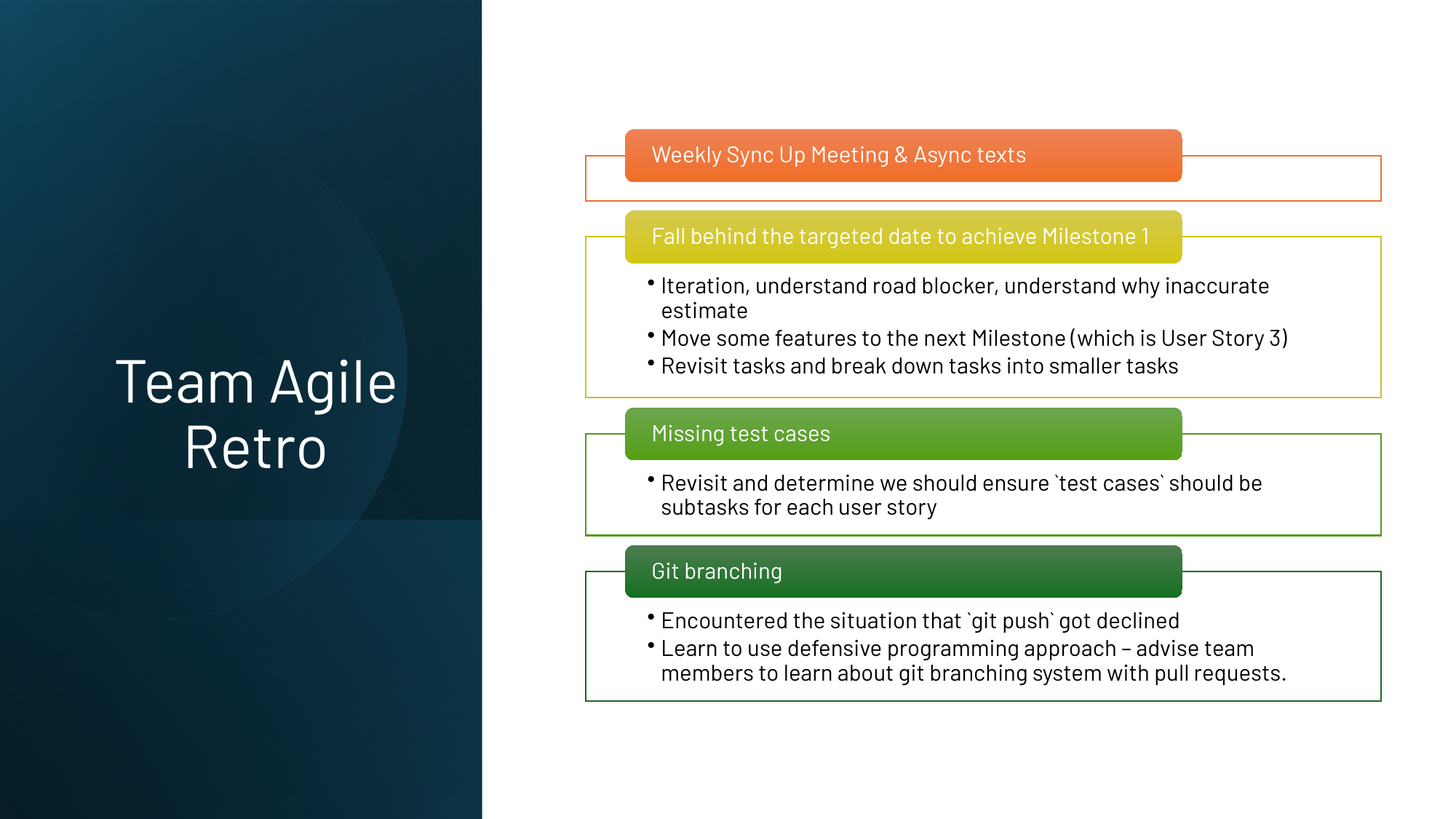

Weekly Sync Up Meeting & Async texts
Iteration, understand road blocker, understand why inaccurate estimate
Move some features to the next Milestone (which is User Story 3)
Revisit tasks and break down tasks into smaller tasks
Fall behind the targeted date to achieve Milestone 1
Revisit and determine we should ensure `test cases` should be subtasks for each user story
Missing test cases
Encountered the situation that `git push` got declined
Learn to use defensive programming approach – advise team members to learn about git branching system with pull requests.
Git branching

# Team Agile Retro